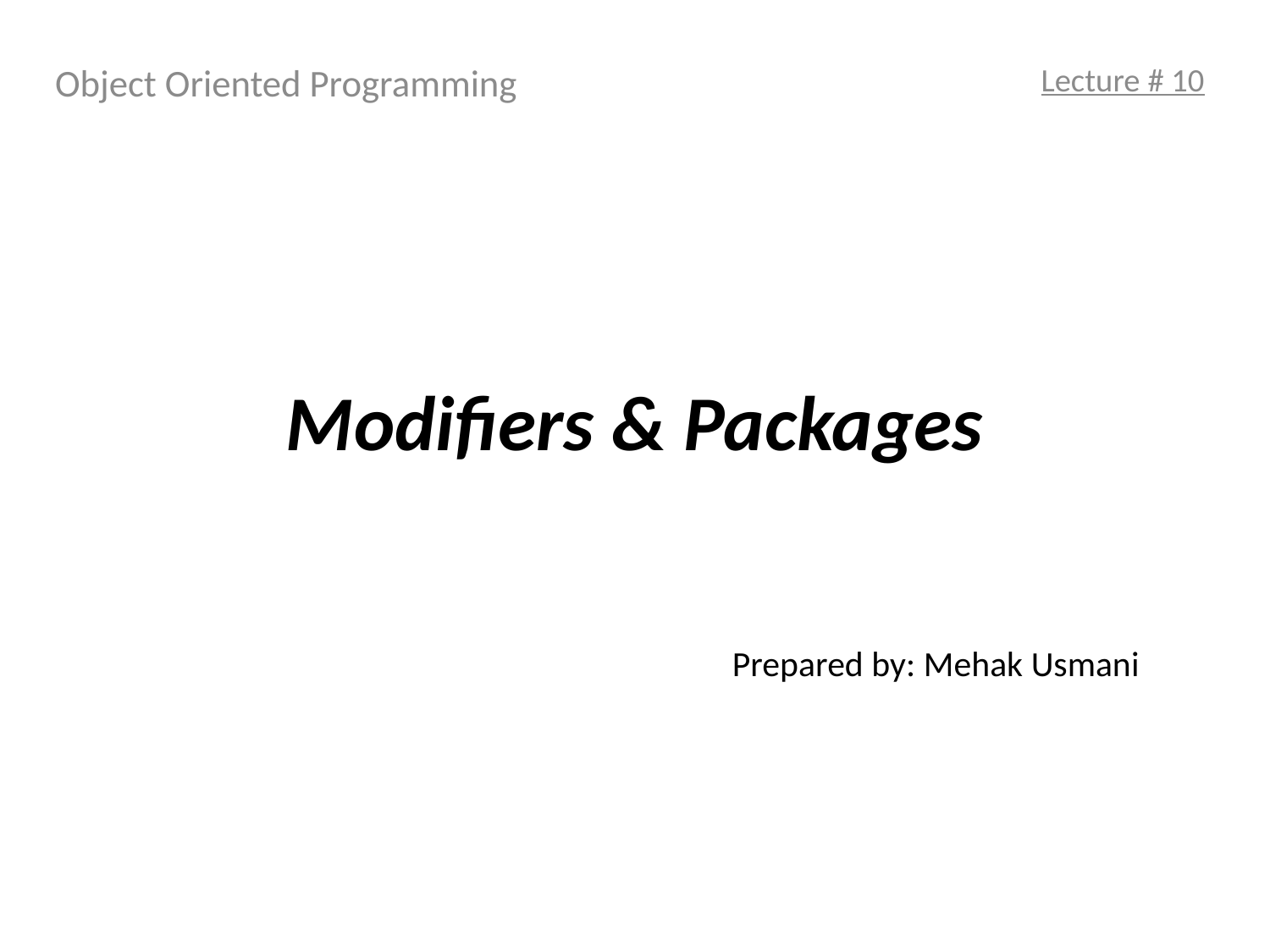

Object Oriented Programming
Lecture # 10
# Modifiers & Packages
Prepared by: Mehak Usmani